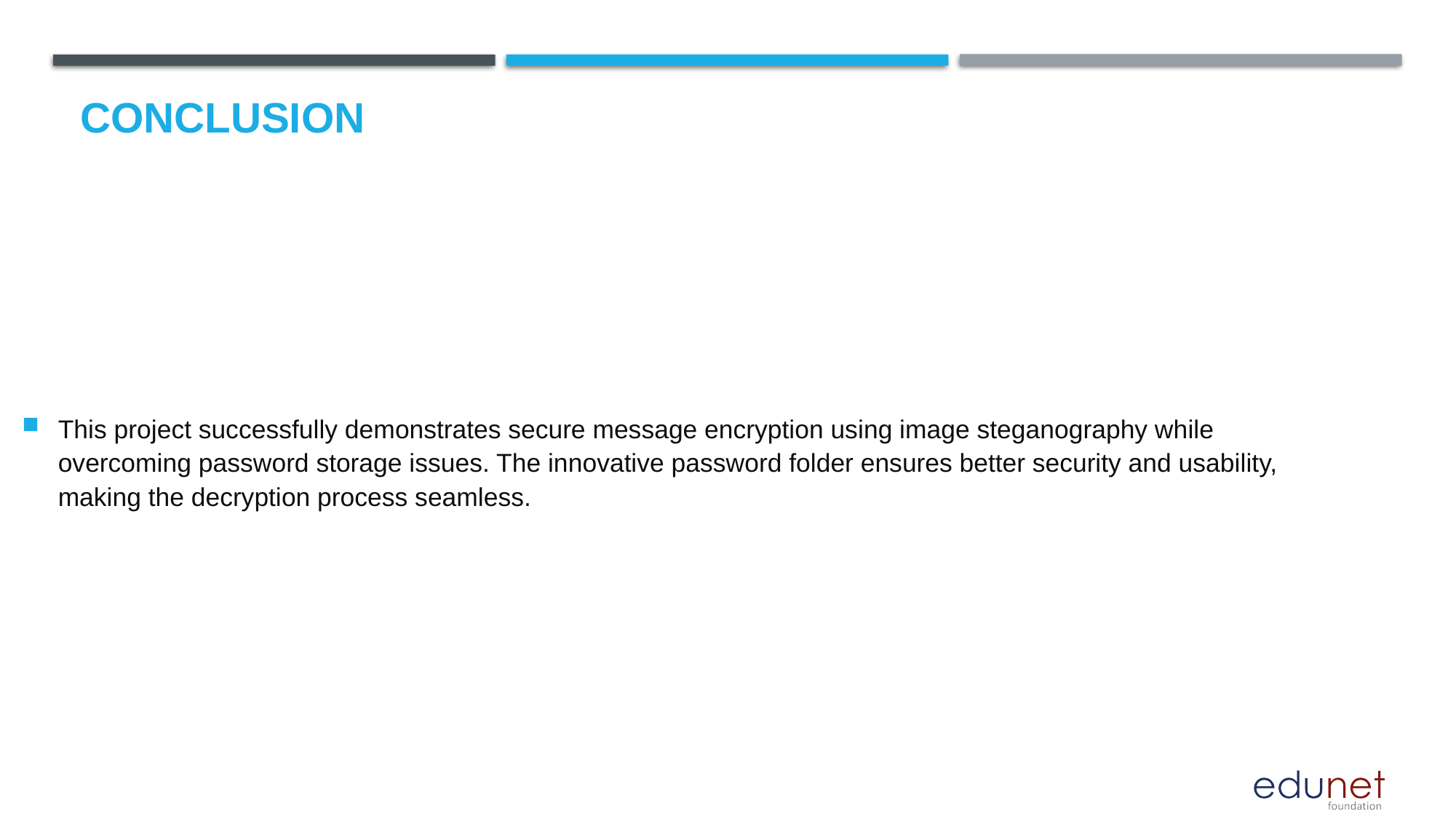

# Conclusion
This project successfully demonstrates secure message encryption using image steganography while overcoming password storage issues. The innovative password folder ensures better security and usability, making the decryption process seamless.